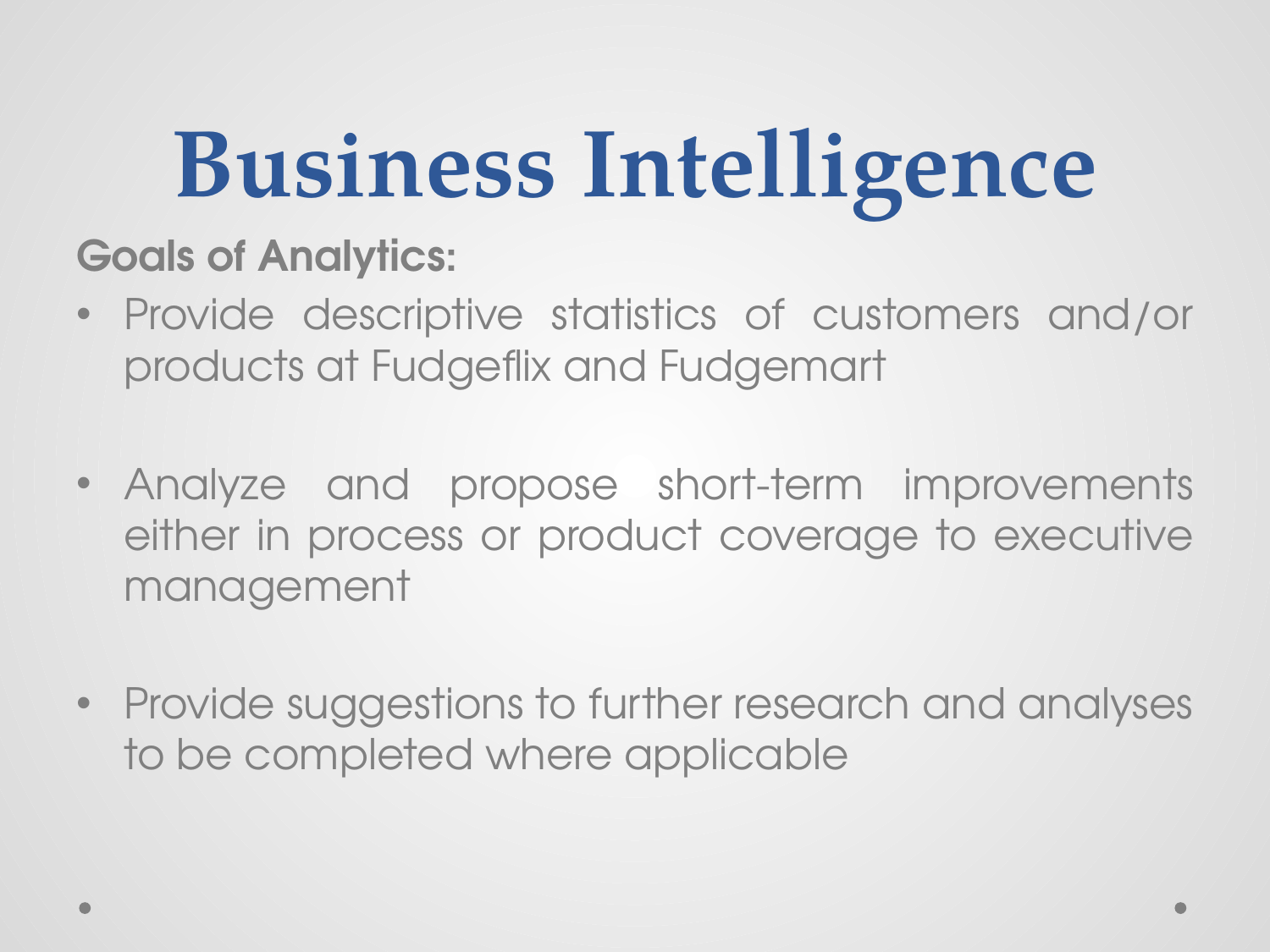

# Business Intelligence
Goals of Analytics:
Provide descriptive statistics of customers and/or products at Fudgeflix and Fudgemart

Analyze and propose short-term improvements either in process or product coverage to executive management

Provide suggestions to further research and analyses to be completed where applicable